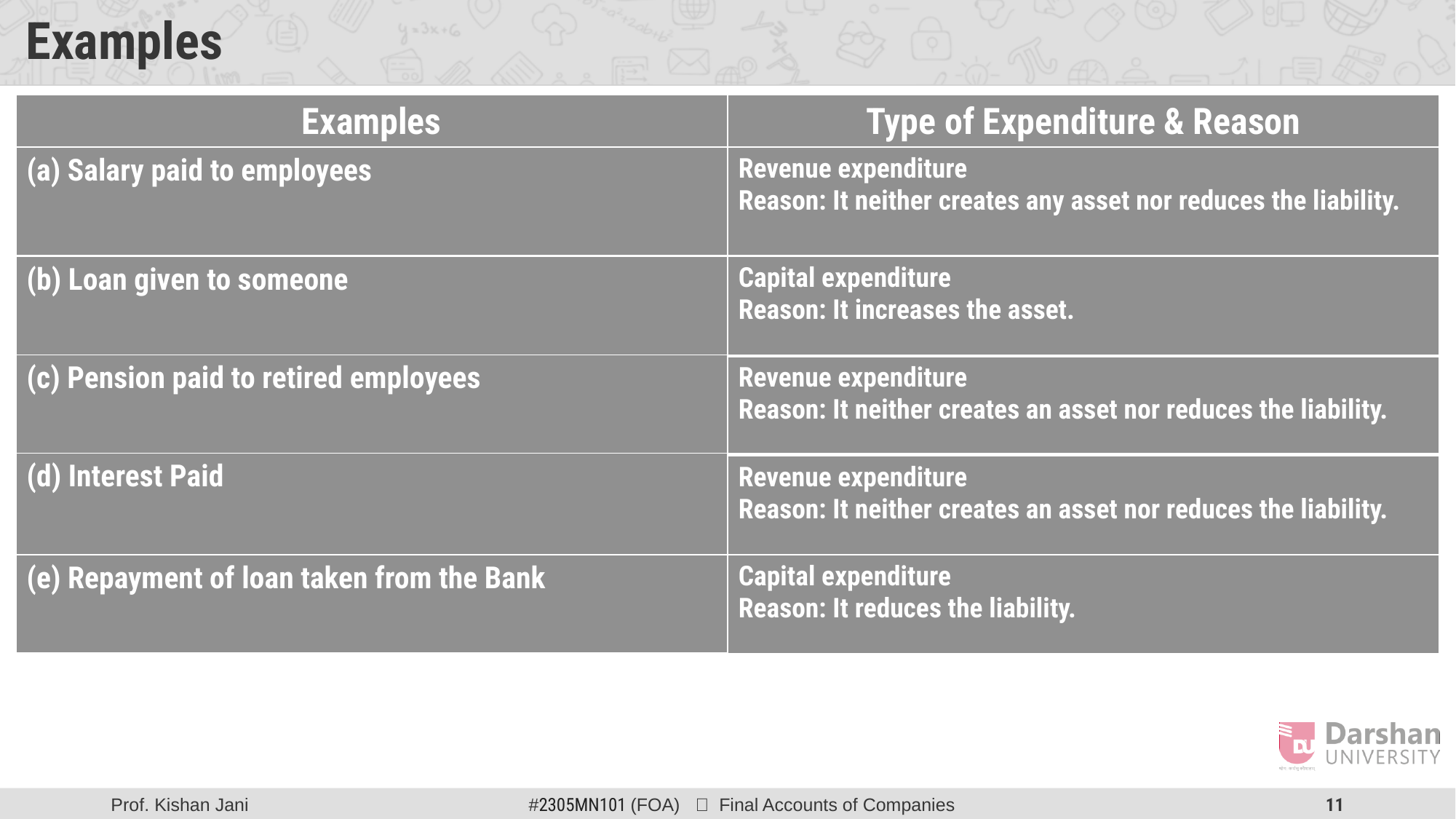

# Examples
| Examples | Type of Expenditure & Reason |
| --- | --- |
| Revenue expenditure Reason: It neither creates any asset nor reduces the liability. |
| --- |
| (a) Salary paid to employees |
| --- |
| Capital expenditure Reason: It increases the asset. |
| --- |
| (b) Loan given to someone |
| --- |
| (c) Pension paid to retired employees |
| --- |
| Revenue expenditure Reason: It neither creates an asset nor reduces the liability. |
| --- |
| (d) Interest Paid |
| --- |
| Revenue expenditure Reason: It neither creates an asset nor reduces the liability. |
| --- |
| (e) Repayment of loan taken from the Bank |
| --- |
| Capital expenditure Reason: It reduces the liability. |
| --- |